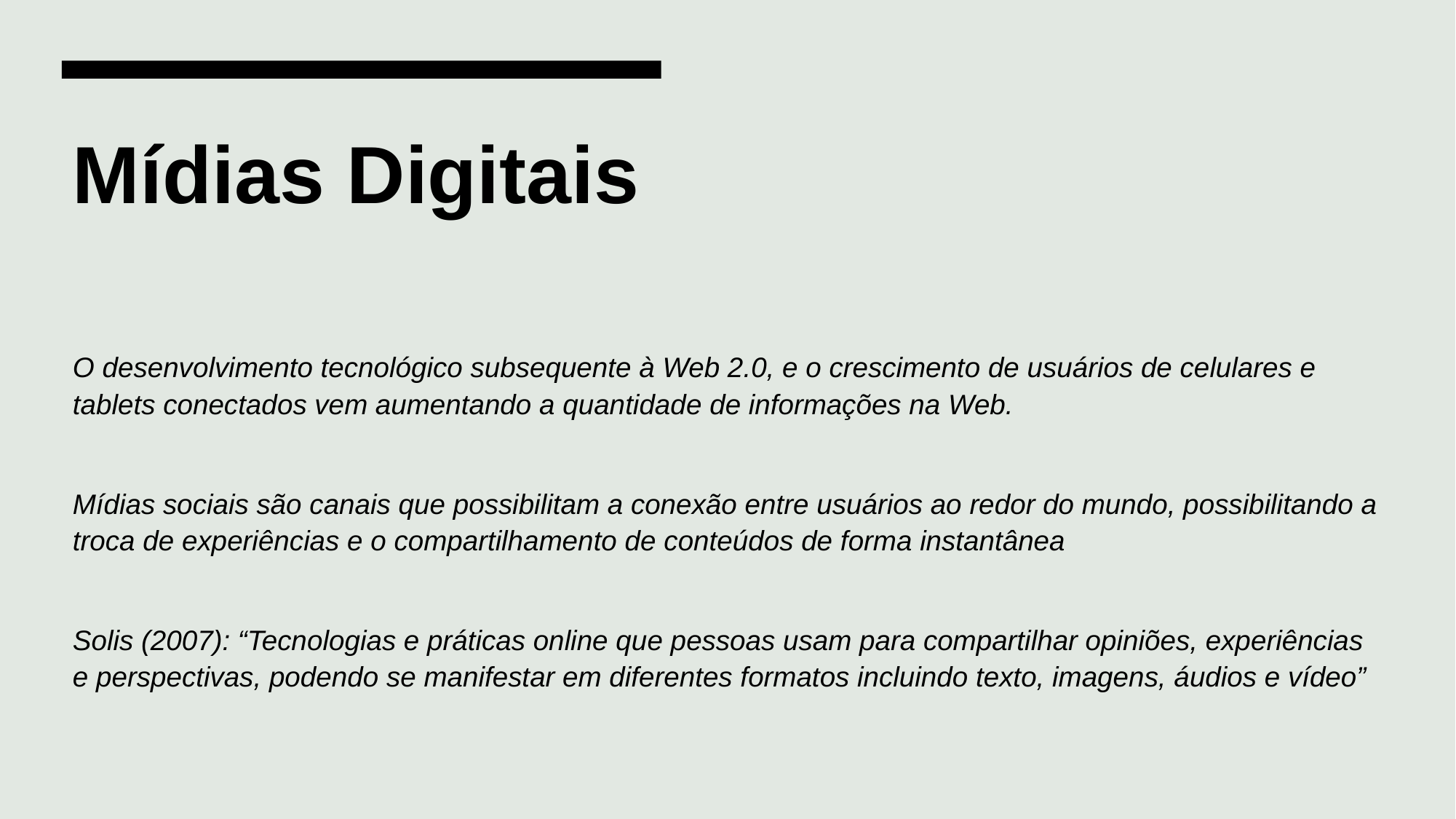

# Mídias Digitais
O desenvolvimento tecnológico subsequente à Web 2.0, e o crescimento de usuários de celulares e tablets conectados vem aumentando a quantidade de informações na Web.

Mídias sociais são canais que possibilitam a conexão entre usuários ao redor do mundo, possibilitando a troca de experiências e o compartilhamento de conteúdos de forma instantânea

Solis (2007): “Tecnologias e práticas online que pessoas usam para compartilhar opiniões, experiências e perspectivas, podendo se manifestar em diferentes formatos incluindo texto, imagens, áudios e vídeo”